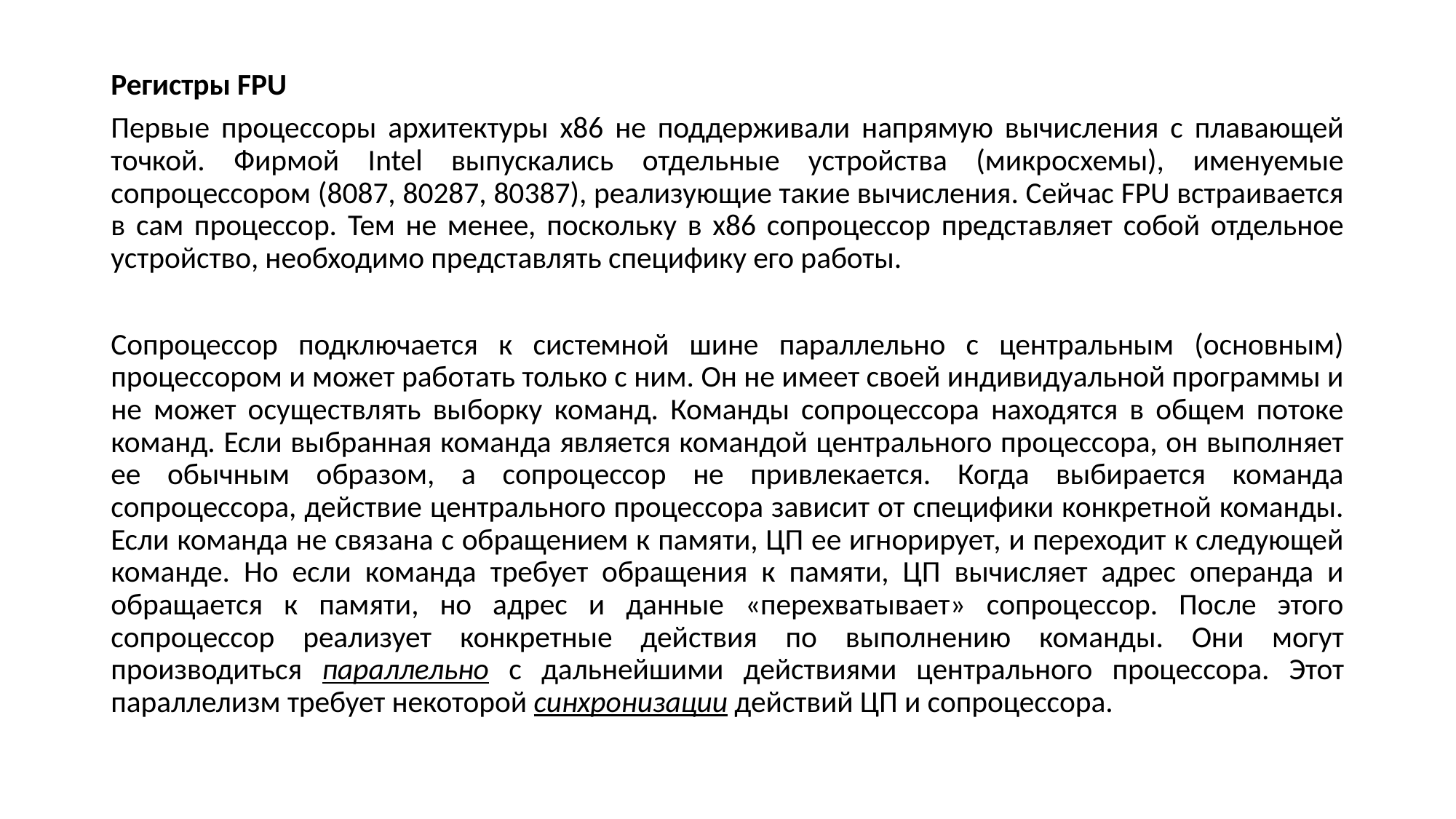

Регистры FPU
Первые процессоры архитектуры х86 не поддерживали напрямую вычисления с плавающей точкой. Фирмой Intel выпускались отдельные устройства (микросхемы), именуемые сопроцессором (8087, 80287, 80387), реализующие такие вычисления. Сейчас FPU встраивается в сам процессор. Тем не менее, поскольку в х86 сопроцессор представляет собой отдельное устройство, необходимо представлять специфику его работы.

Сопроцессор подключается к системной шине параллельно с центральным (основным) процессором и может работать только с ним. Он не имеет своей индивидуальной программы и не может осуществлять выборку команд. Команды сопроцессора находятся в общем потоке команд. Если выбранная команда является командой центрального процессора, он выполняет ее обычным образом, а сопроцессор не привлекается. Когда выбирается команда сопроцессора, действие центрального процессора зависит от специфики конкретной команды. Если команда не связана с обращением к памяти, ЦП ее игнорирует, и переходит к следующей команде. Но если команда требует обращения к памяти, ЦП вычисляет адрес операнда и обращается к памяти, но адрес и данные «перехватывает» сопроцессор. После этого сопроцессор реализует конкретные действия по выполнению команды. Они могут производиться параллельно с дальнейшими действиями центрального процессора. Этот параллелизм требует некоторой синхронизации действий ЦП и сопроцессора.